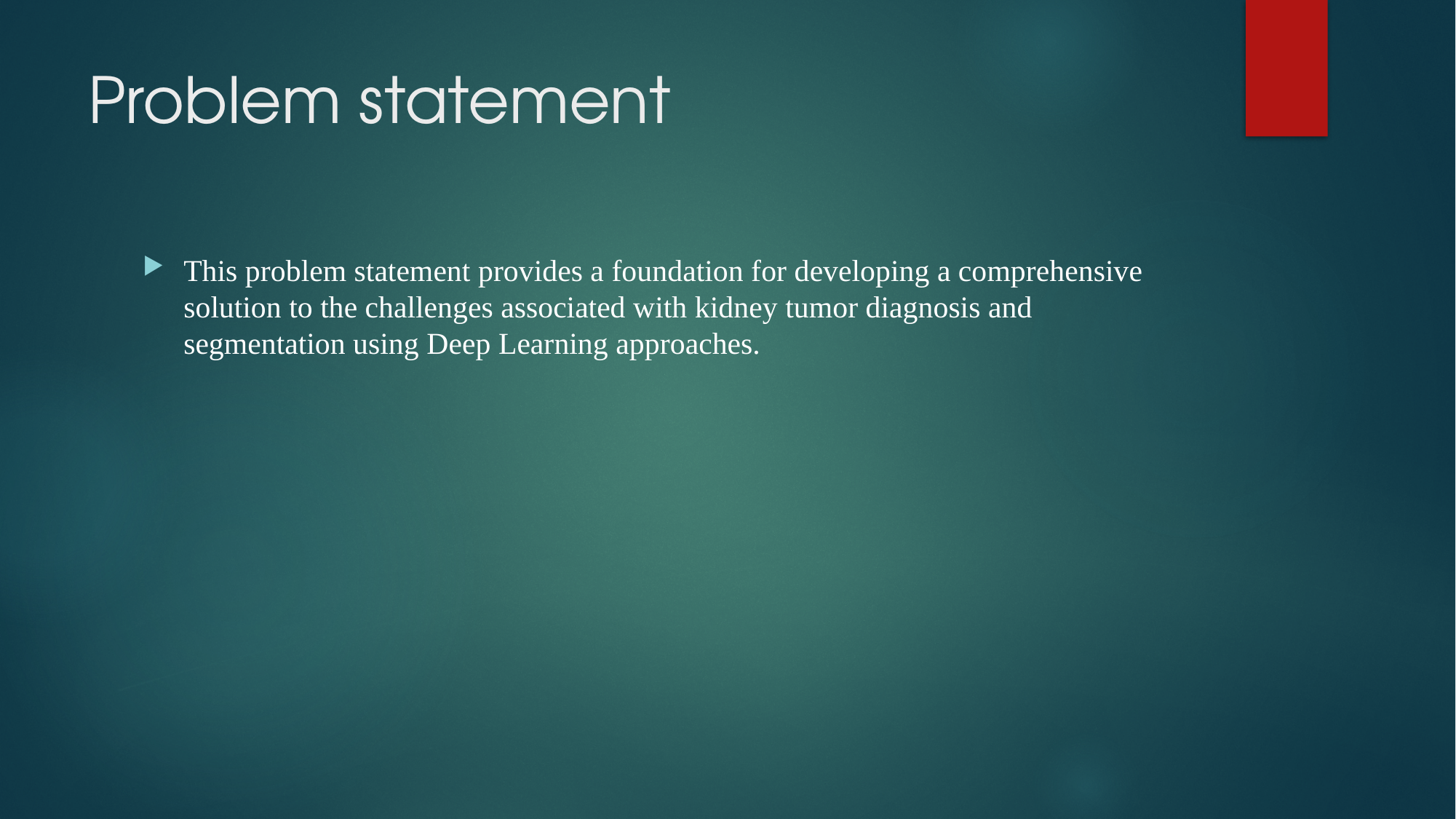

# Problem statement
This problem statement provides a foundation for developing a comprehensive solution to the challenges associated with kidney tumor diagnosis and segmentation using Deep Learning approaches.